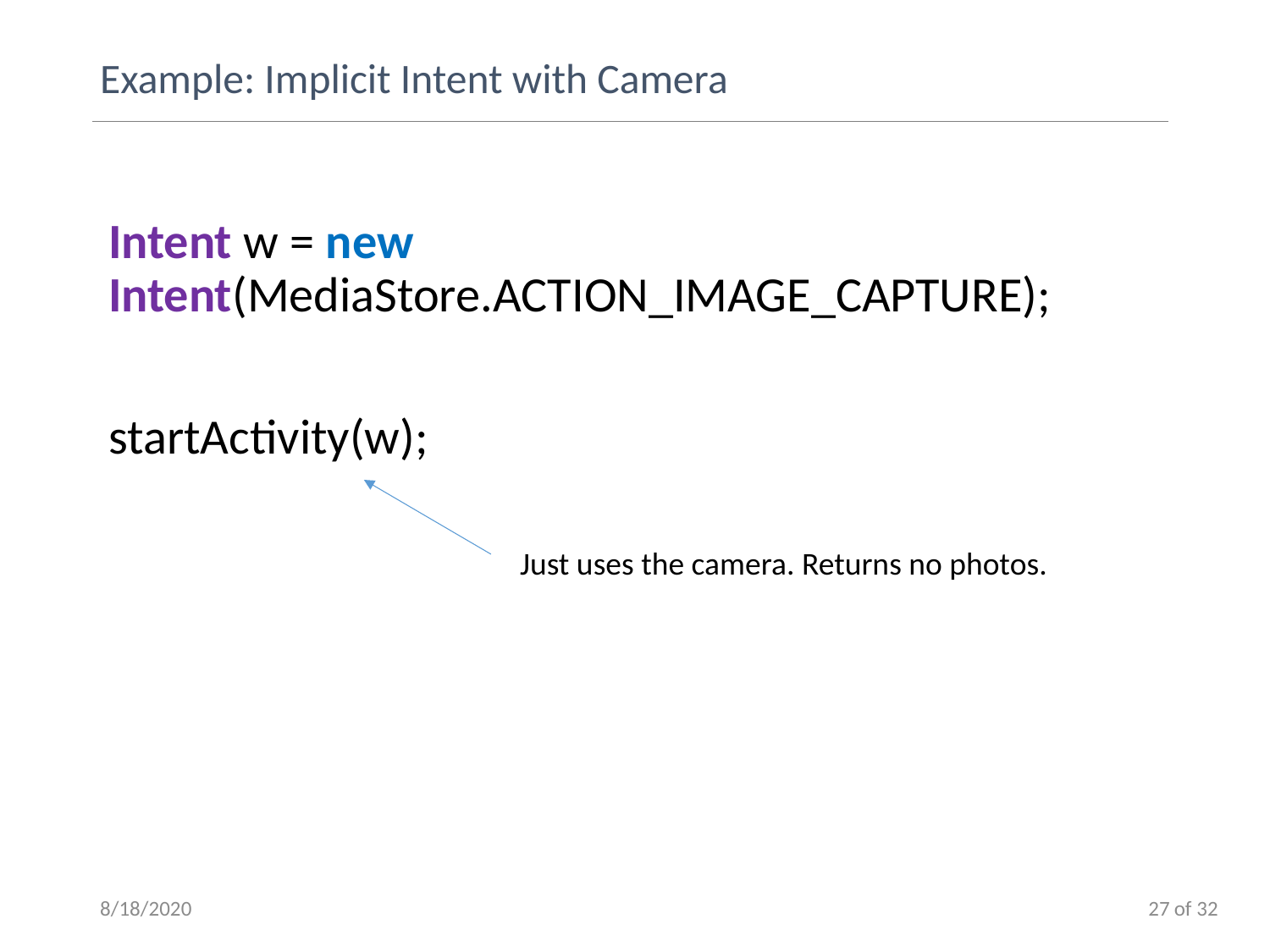

# Example: Implicit Intent with Camera

Intent w = new 	Intent(MediaStore.ACTION_IMAGE_CAPTURE);

startActivity(w);

Just uses the camera. Returns no photos.
8/18/2020

27